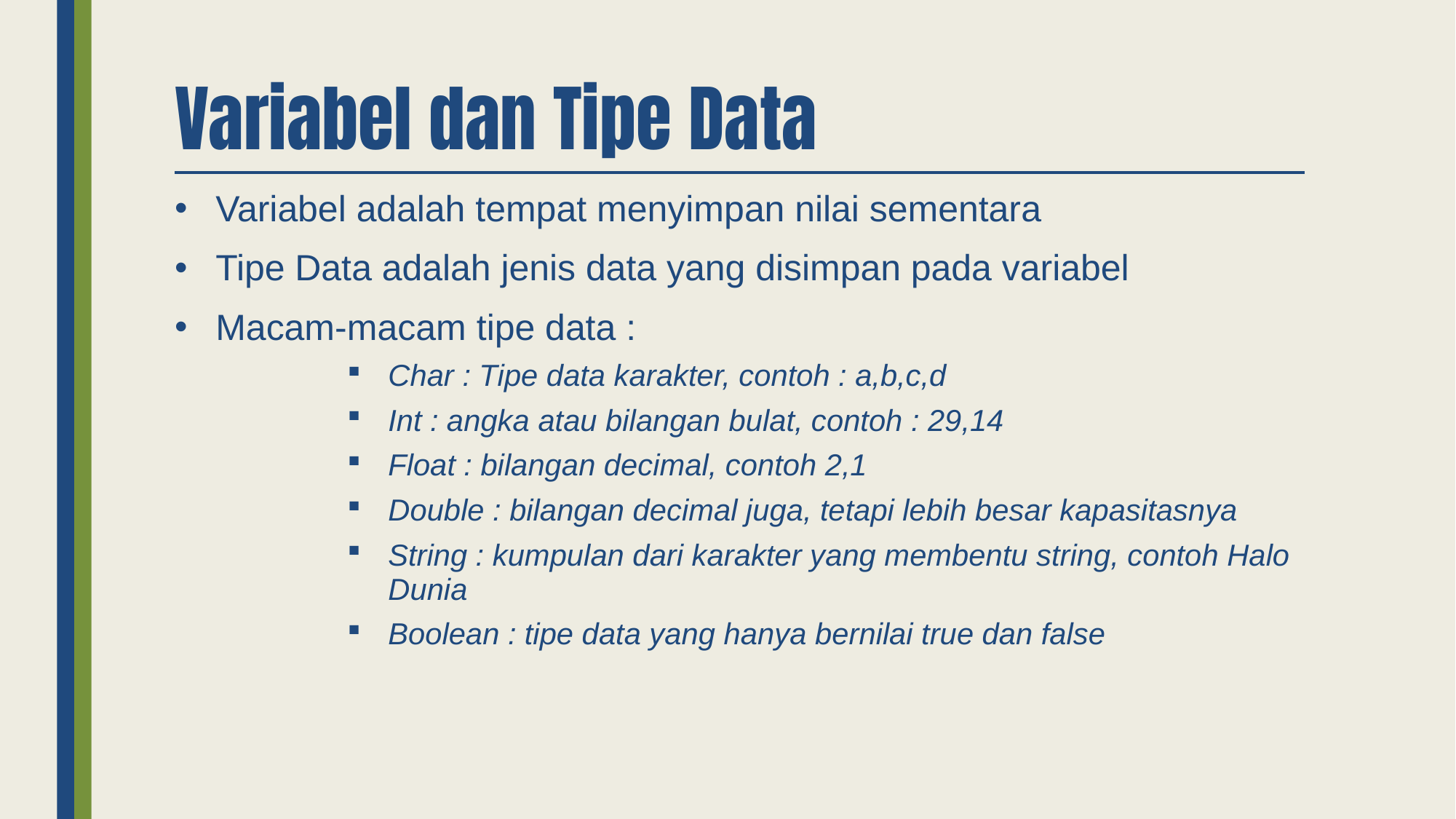

# Variabel dan Tipe Data
Variabel adalah tempat menyimpan nilai sementara
Tipe Data adalah jenis data yang disimpan pada variabel
Macam-macam tipe data :
Char : Tipe data karakter, contoh : a,b,c,d
Int : angka atau bilangan bulat, contoh : 29,14
Float : bilangan decimal, contoh 2,1
Double : bilangan decimal juga, tetapi lebih besar kapasitasnya
String : kumpulan dari karakter yang membentu string, contoh Halo Dunia
Boolean : tipe data yang hanya bernilai true dan false